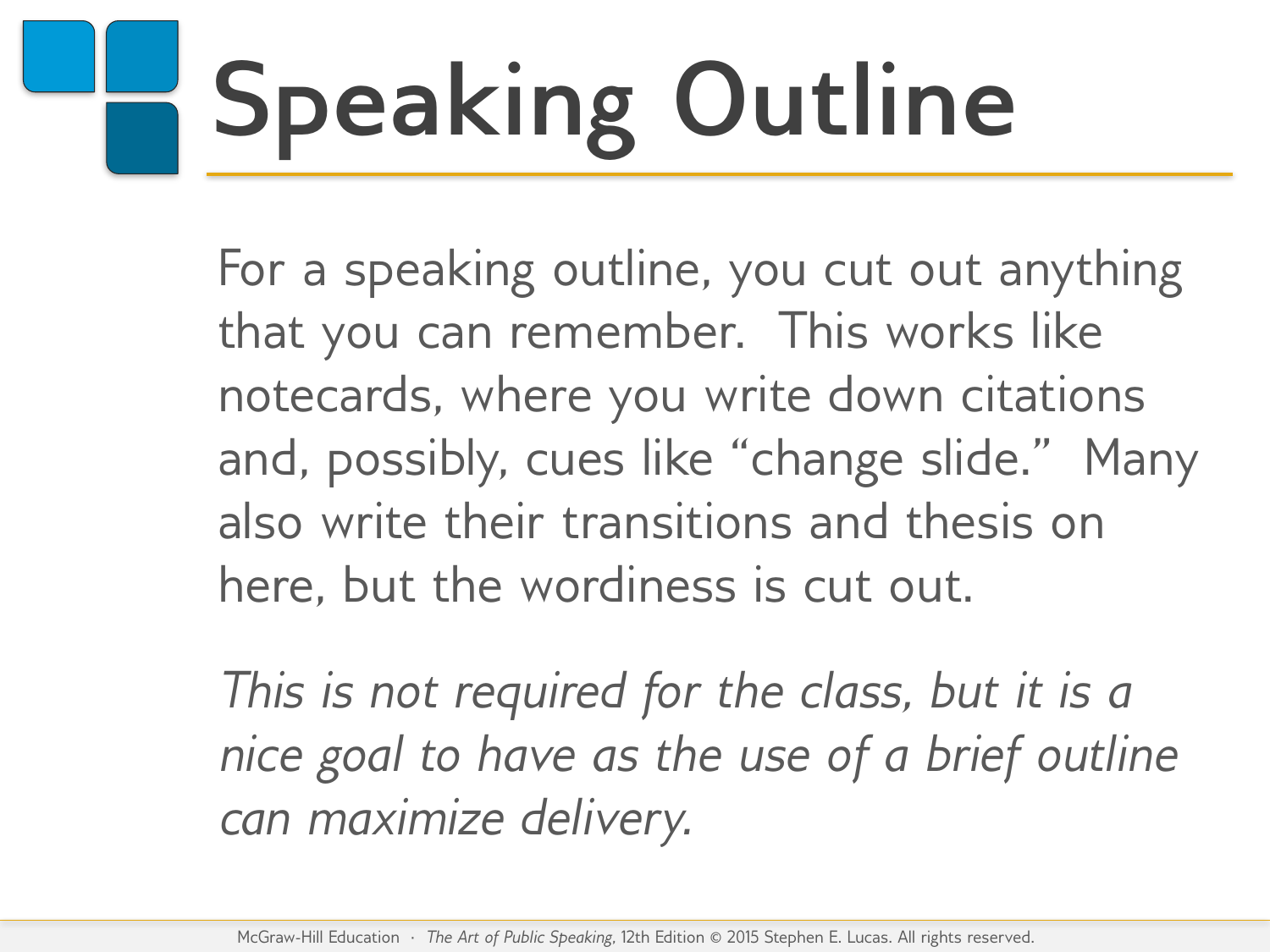

# Speaking Outline
For a speaking outline, you cut out anything that you can remember.  This works like notecards, where you write down citations and, possibly, cues like “change slide.”  Many also write their transitions and thesis on here, but the wordiness is cut out.
This is not required for the class, but it is a nice goal to have as the use of a brief outline can maximize delivery.